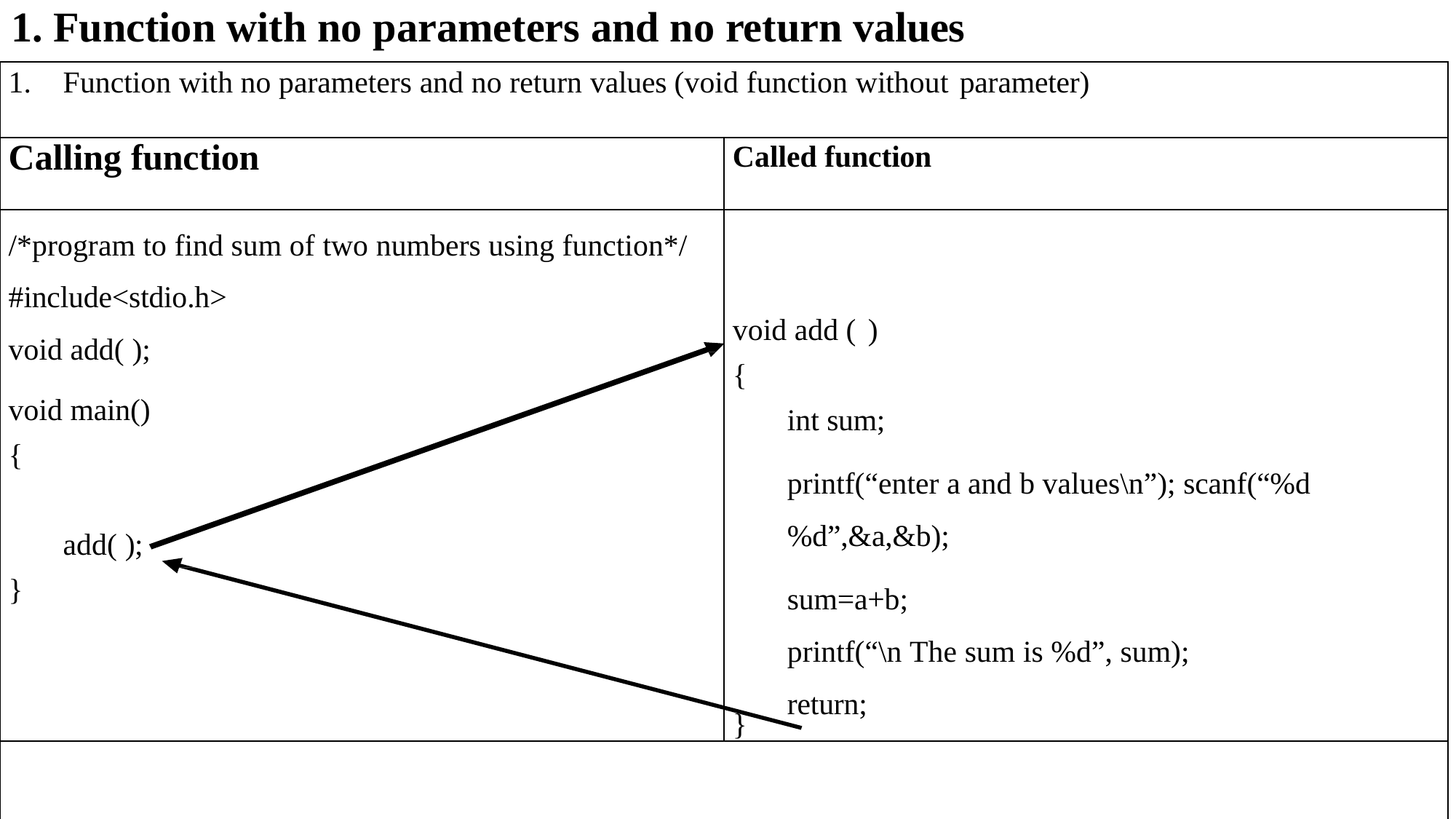

1. Function with no parameters and no return values

| Function with no parameters and no return values (void function without parameter) |  |
| --- | --- |
| Calling function | Called function |
| /\*program to find sum of two numbers using function\*/ #include<stdio.h> void add( ); void main() { add( ); } | void add ( ) { int sum; printf(“enter a and b values\n”); scanf(“%d%d”,&a,&b); sum=a+b; printf(“\n The sum is %d”, sum); return; } |
|  |  |